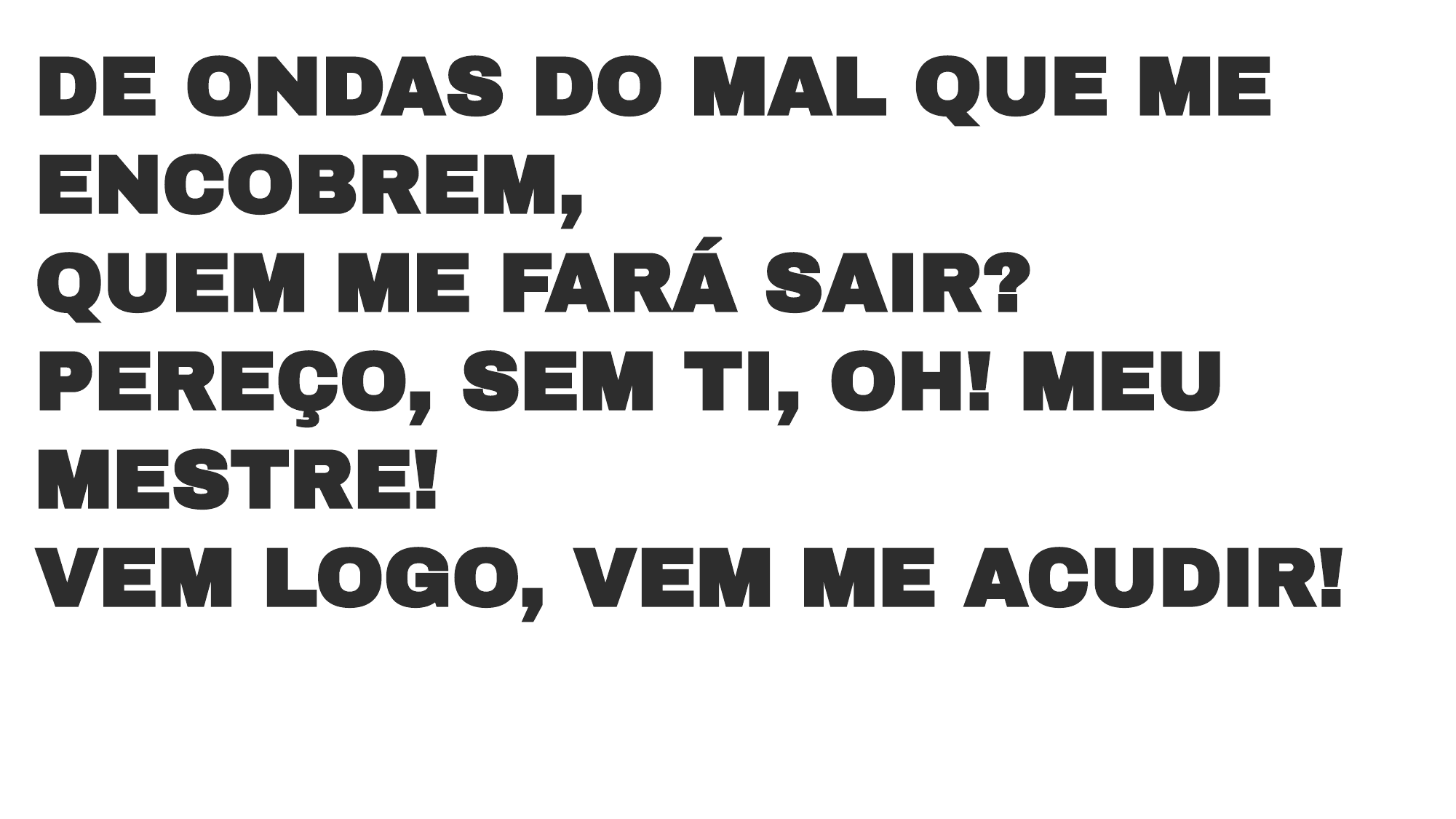

DE ONDAS DO MAL QUE ME ENCOBREM,
QUEM ME FARÁ SAIR?
PEREÇO, SEM TI, OH! MEU MESTRE!
VEM LOGO, VEM ME ACUDIR!